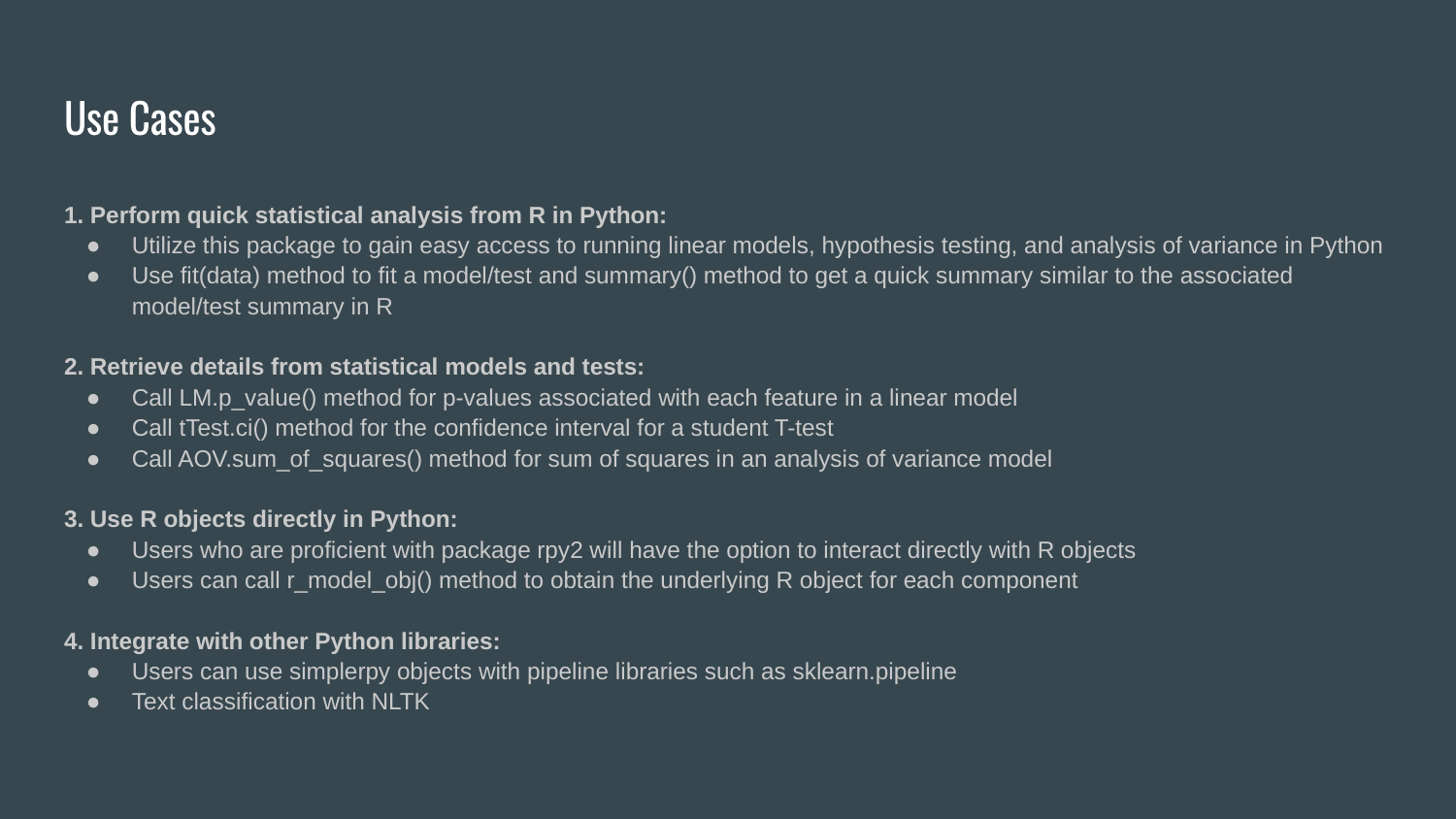

# Use Cases
1. Perform quick statistical analysis from R in Python:
Utilize this package to gain easy access to running linear models, hypothesis testing, and analysis of variance in Python
Use fit(data) method to fit a model/test and summary() method to get a quick summary similar to the associated model/test summary in R

2. Retrieve details from statistical models and tests:
Call LM.p_value() method for p-values associated with each feature in a linear model
Call tTest.ci() method for the confidence interval for a student T-test
Call AOV.sum_of_squares() method for sum of squares in an analysis of variance model

3. Use R objects directly in Python:
Users who are proficient with package rpy2 will have the option to interact directly with R objects
Users can call r_model_obj() method to obtain the underlying R object for each component

4. Integrate with other Python libraries:
Users can use simplerpy objects with pipeline libraries such as sklearn.pipeline
Text classification with NLTK